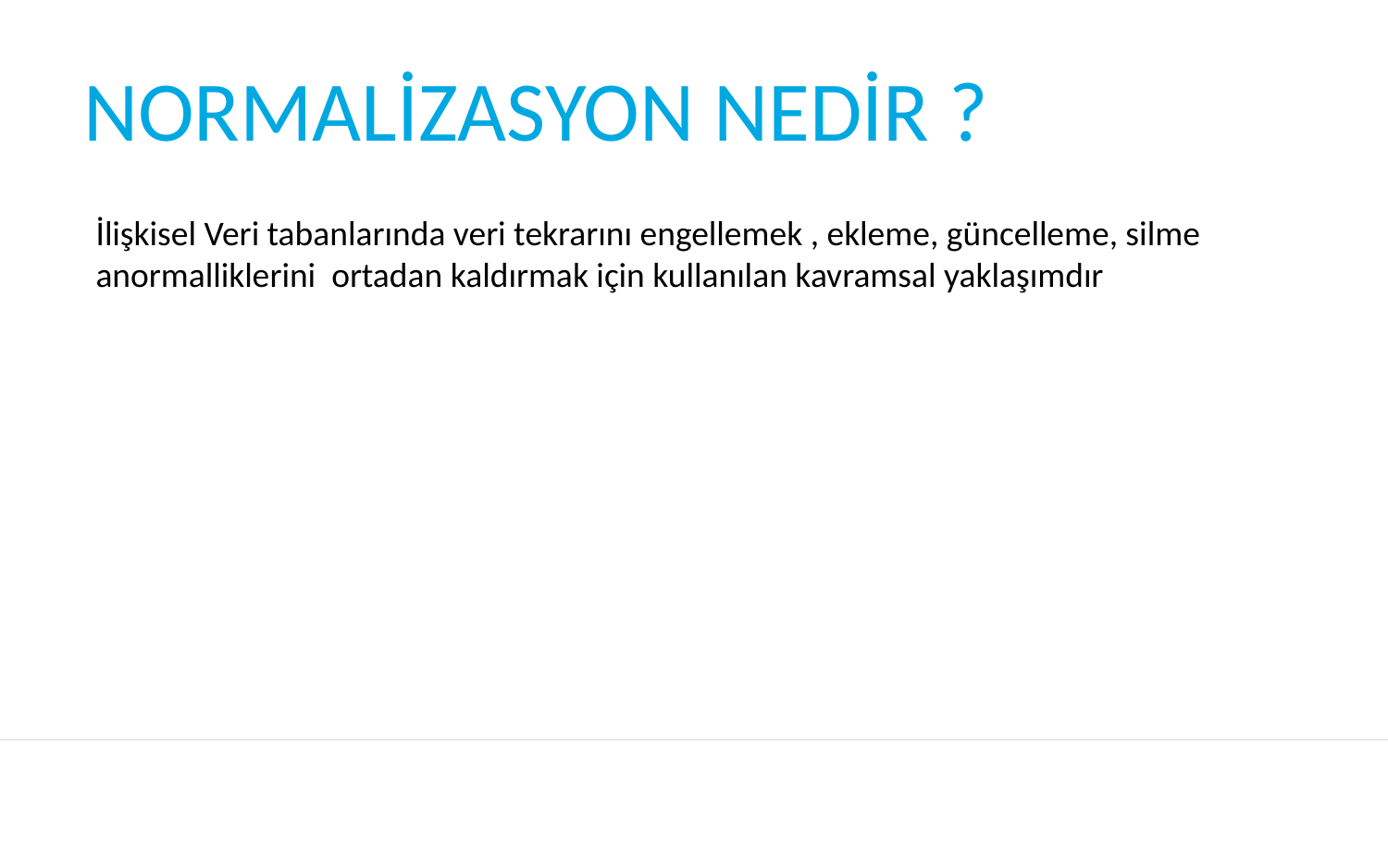

# NORMALİZASYON NEDİR ?
İlişkisel Veri tabanlarında veri tekrarını engellemek , ekleme, güncelleme, silme anormalliklerini  ortadan kaldırmak için kullanılan kavramsal yaklaşımdır